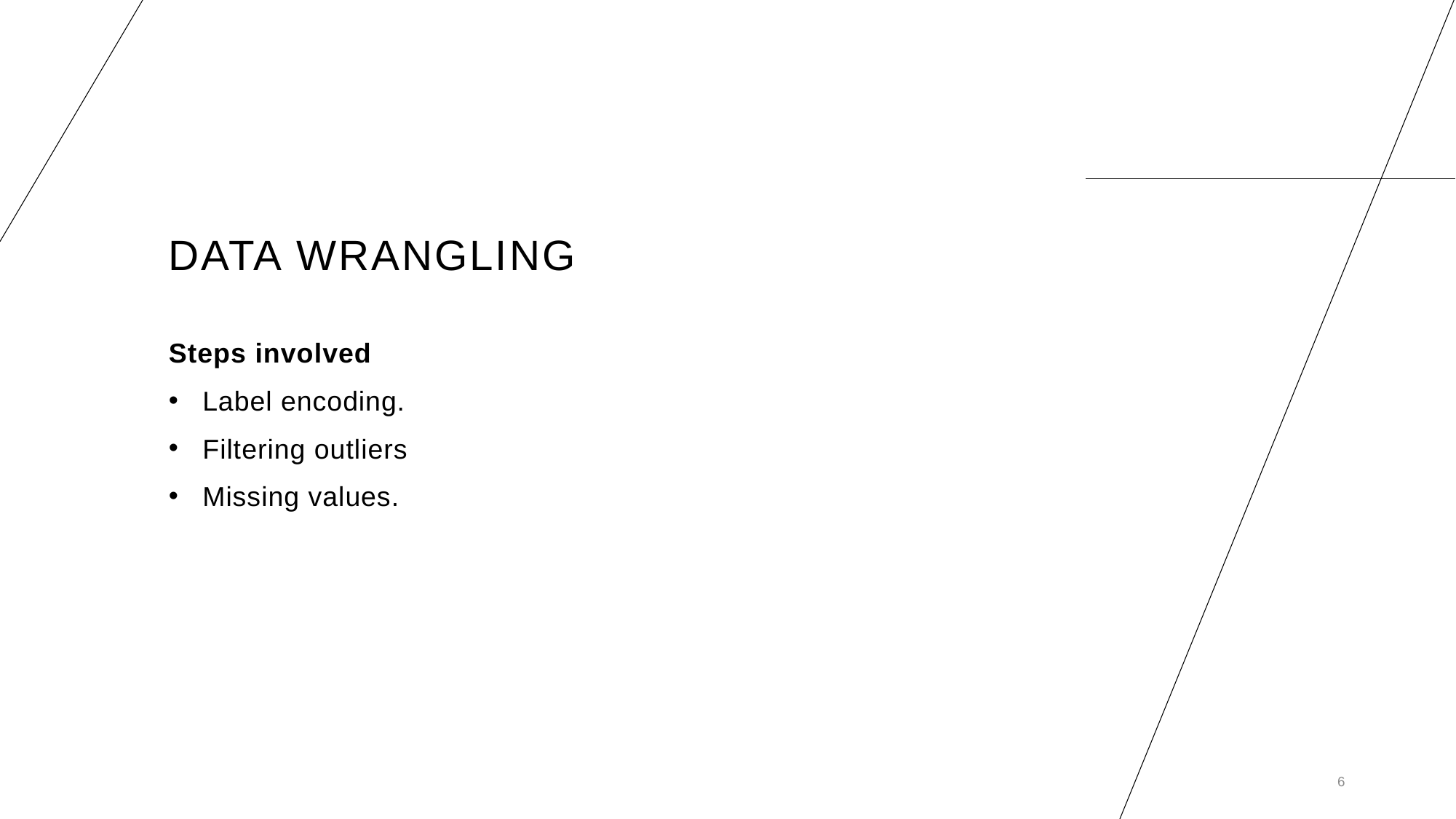

# Data wrangling
Steps involved
Label encoding.
Filtering outliers
Missing values.
6